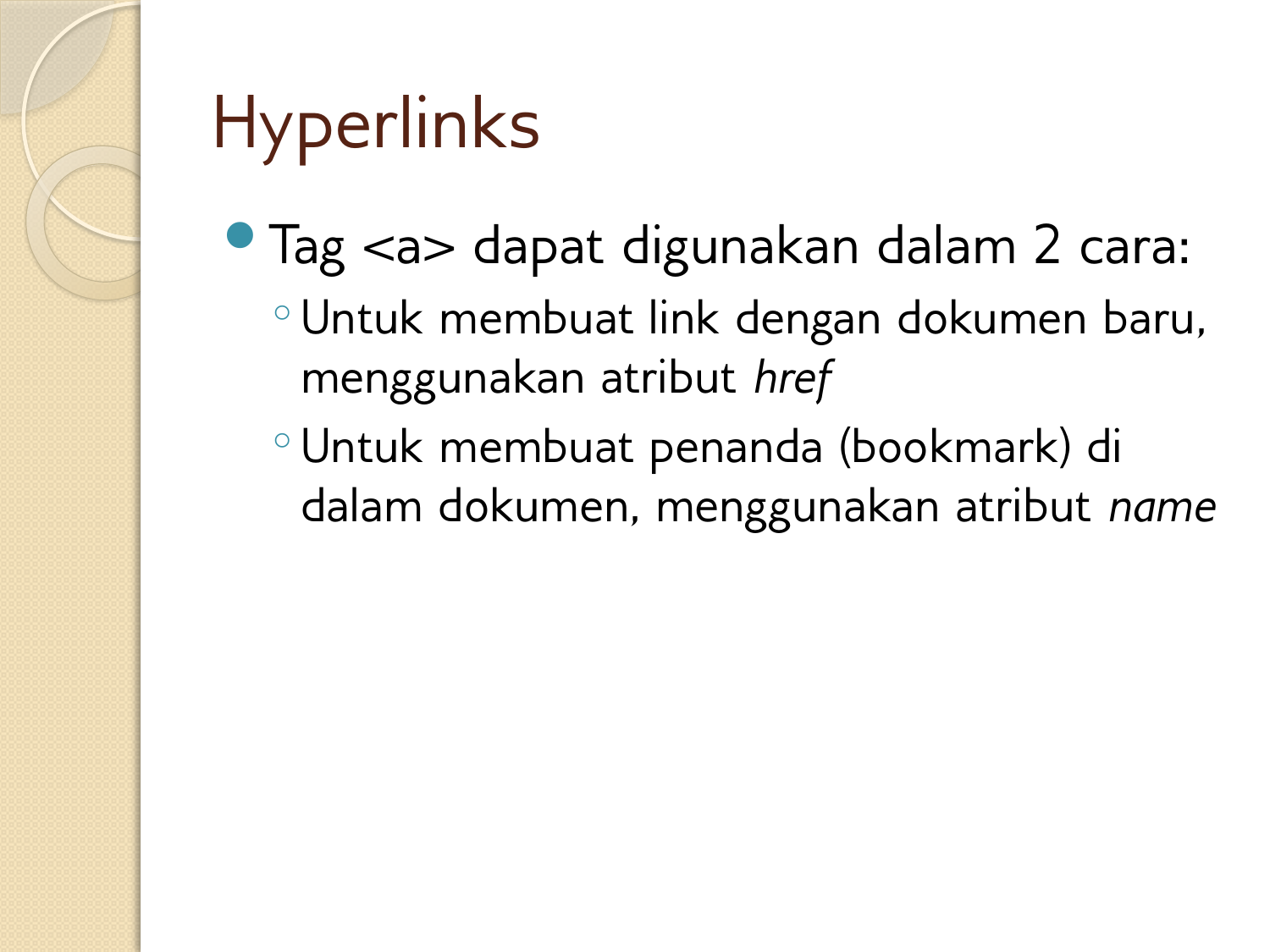

# Hyperlinks
Tag <a> dapat digunakan dalam 2 cara:
Untuk membuat link dengan dokumen baru, menggunakan atribut href
Untuk membuat penanda (bookmark) di dalam dokumen, menggunakan atribut name